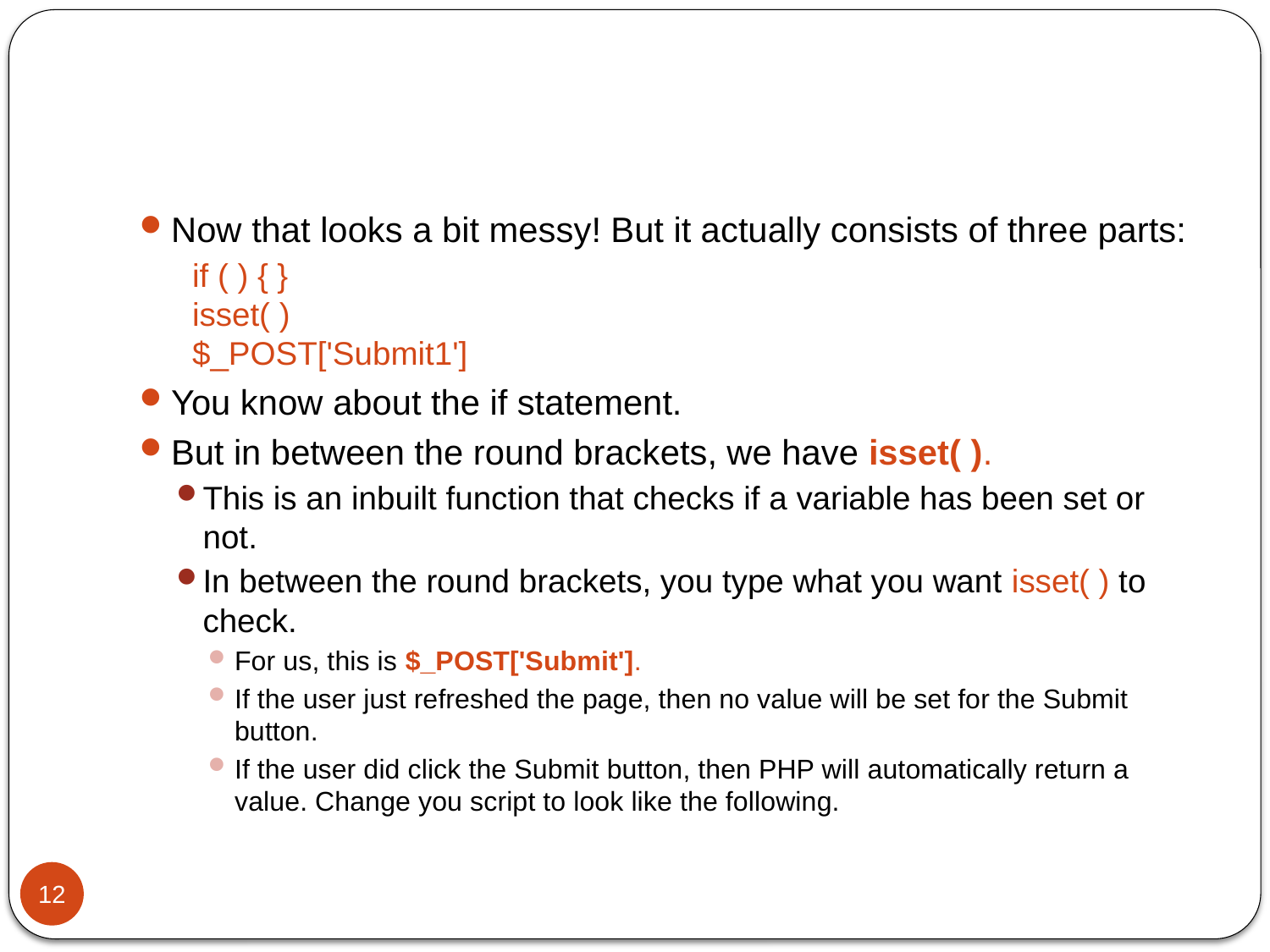

#
Now that looks a bit messy! But it actually consists of three parts:
if ( ) { }
isset( )
$_POST['Submit1']
You know about the if statement.
But in between the round brackets, we have isset( ).
This is an inbuilt function that checks if a variable has been set or not.
In between the round brackets, you type what you want isset( ) to check.
For us, this is $_POST['Submit'].
If the user just refreshed the page, then no value will be set for the Submit button.
If the user did click the Submit button, then PHP will automatically return a value. Change you script to look like the following.

12